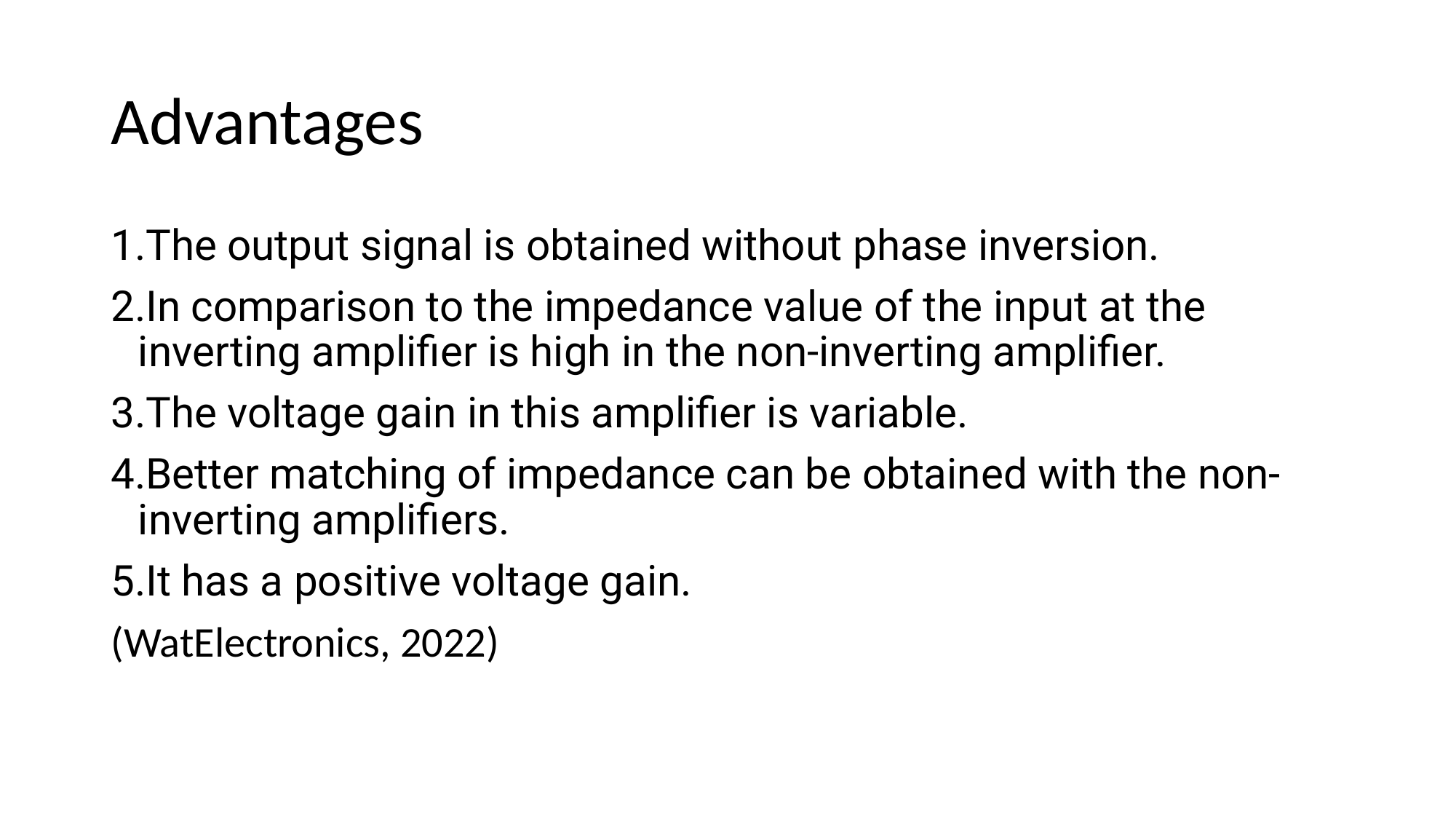

# Advantages
The output signal is obtained without phase inversion.
In comparison to the impedance value of the input at the inverting amplifier is high in the non-inverting amplifier.
The voltage gain in this amplifier is variable.
Better matching of impedance can be obtained with the non-inverting amplifiers.
It has a positive voltage gain.
(WatElectronics, 2022)